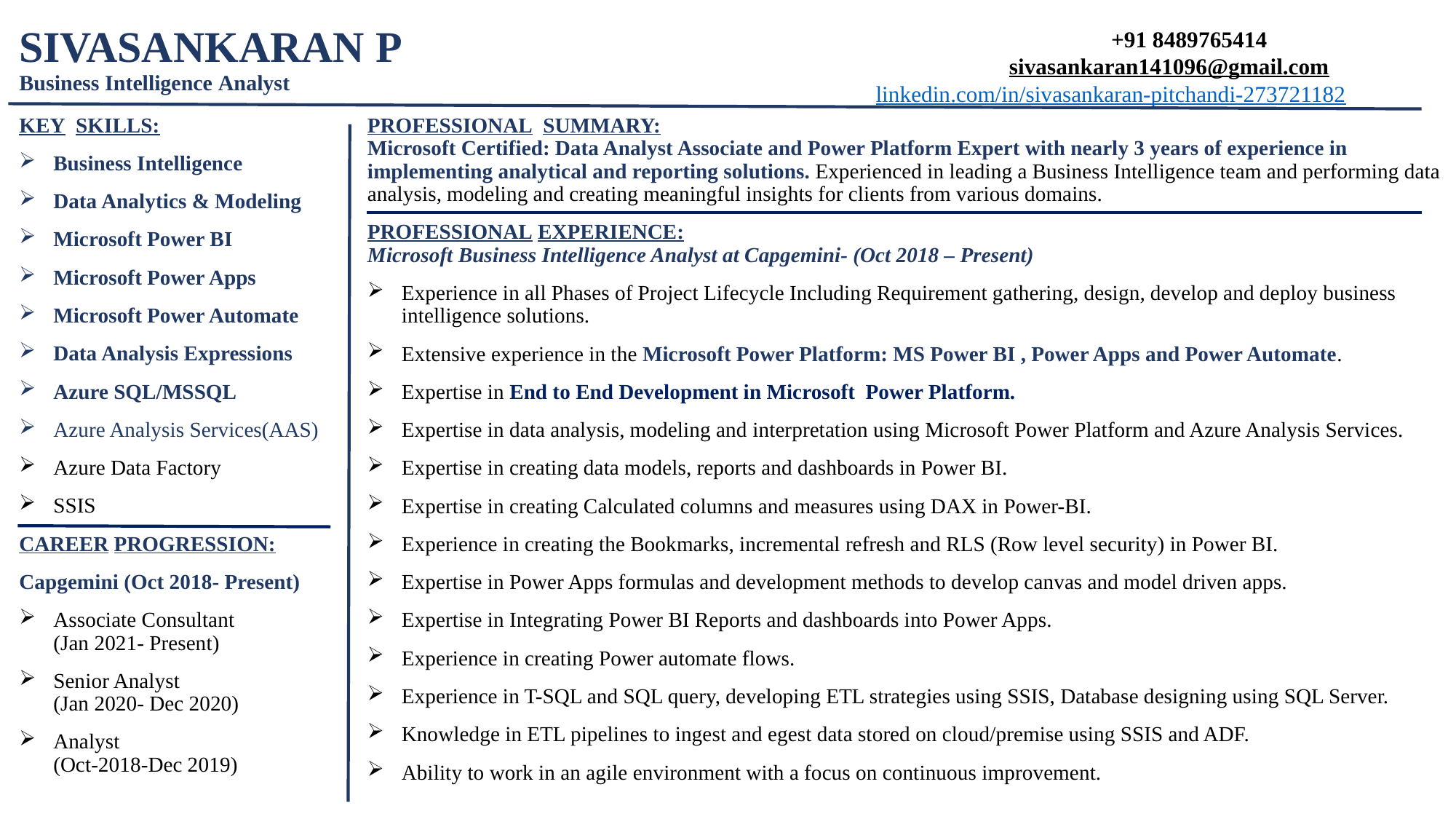

sIVASANKARAn p
Business Intelligence Analyst

+91 8489765414
 sivasankaran141096@gmail.com
 linkedin.com/in/sivasankaran-pitchandi-273721182
KEY  SKILLS:
Business Intelligence
Data Analytics & Modeling
Microsoft Power BI
Microsoft Power Apps
Microsoft Power Automate
Data Analysis Expressions
Azure SQL/MSSQL
Azure Analysis Services(AAS)
Azure Data Factory
SSIS
CAREER PROGRESSION:
Capgemini (Oct 2018- Present)
Associate Consultant
(Jan 2021- Present)
Senior Analyst
(Jan 2020- Dec 2020)
Analyst
(Oct-2018-Dec 2019)

PROFESSIONAL  SUMMARY:
Microsoft Certified: Data Analyst Associate and Power Platform Expert with nearly 3 years of experience in implementing analytical and reporting solutions. Experienced in leading a Business Intelligence team and performing data analysis, modeling and creating meaningful insights for clients from various domains.
PROFESSIONAL EXPERIENCE:
Microsoft Business Intelligence Analyst at Capgemini- (Oct 2018 – Present)
Experience in all Phases of Project Lifecycle Including Requirement gathering, design, develop and deploy business intelligence solutions.
Extensive experience in the Microsoft Power Platform: MS Power BI , Power Apps and Power Automate.
Expertise in End to End Development in Microsoft  Power Platform.
Expertise in data analysis, modeling and interpretation using Microsoft Power Platform and Azure Analysis Services.
Expertise in creating data models, reports and dashboards in Power BI.
Expertise in creating Calculated columns and measures using DAX in Power-BI.
Experience in creating the Bookmarks, incremental refresh and RLS (Row level security) in Power BI.
Expertise in Power Apps formulas and development methods to develop canvas and model driven apps.
Expertise in Integrating Power BI Reports and dashboards into Power Apps.
Experience in creating Power automate flows.
Experience in T-SQL and SQL query, developing ETL strategies using SSIS, Database designing using SQL Server.
Knowledge in ETL pipelines to ingest and egest data stored on cloud/premise using SSIS and ADF.
Ability to work in an agile environment with a focus on continuous improvement.